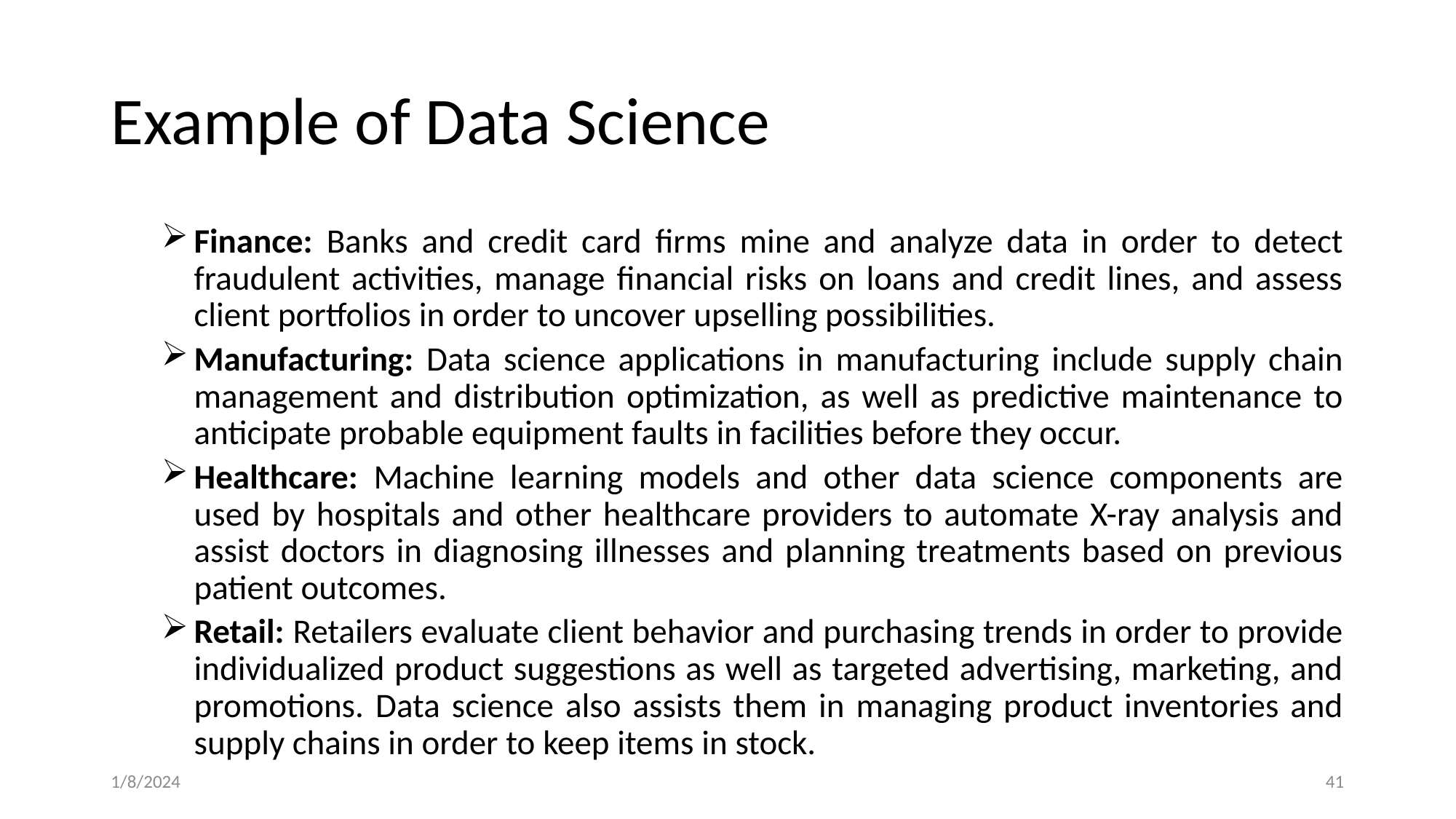

# Example of Data Science
Finance: Banks and credit card firms mine and analyze data in order to detect fraudulent activities, manage financial risks on loans and credit lines, and assess client portfolios in order to uncover upselling possibilities.
Manufacturing: Data science applications in manufacturing include supply chain management and distribution optimization, as well as predictive maintenance to anticipate probable equipment faults in facilities before they occur.
Healthcare: Machine learning models and other data science components are used by hospitals and other healthcare providers to automate X-ray analysis and assist doctors in diagnosing illnesses and planning treatments based on previous patient outcomes.
Retail: Retailers evaluate client behavior and purchasing trends in order to provide individualized product suggestions as well as targeted advertising, marketing, and promotions. Data science also assists them in managing product inventories and supply chains in order to keep items in stock.
1/8/2024
41